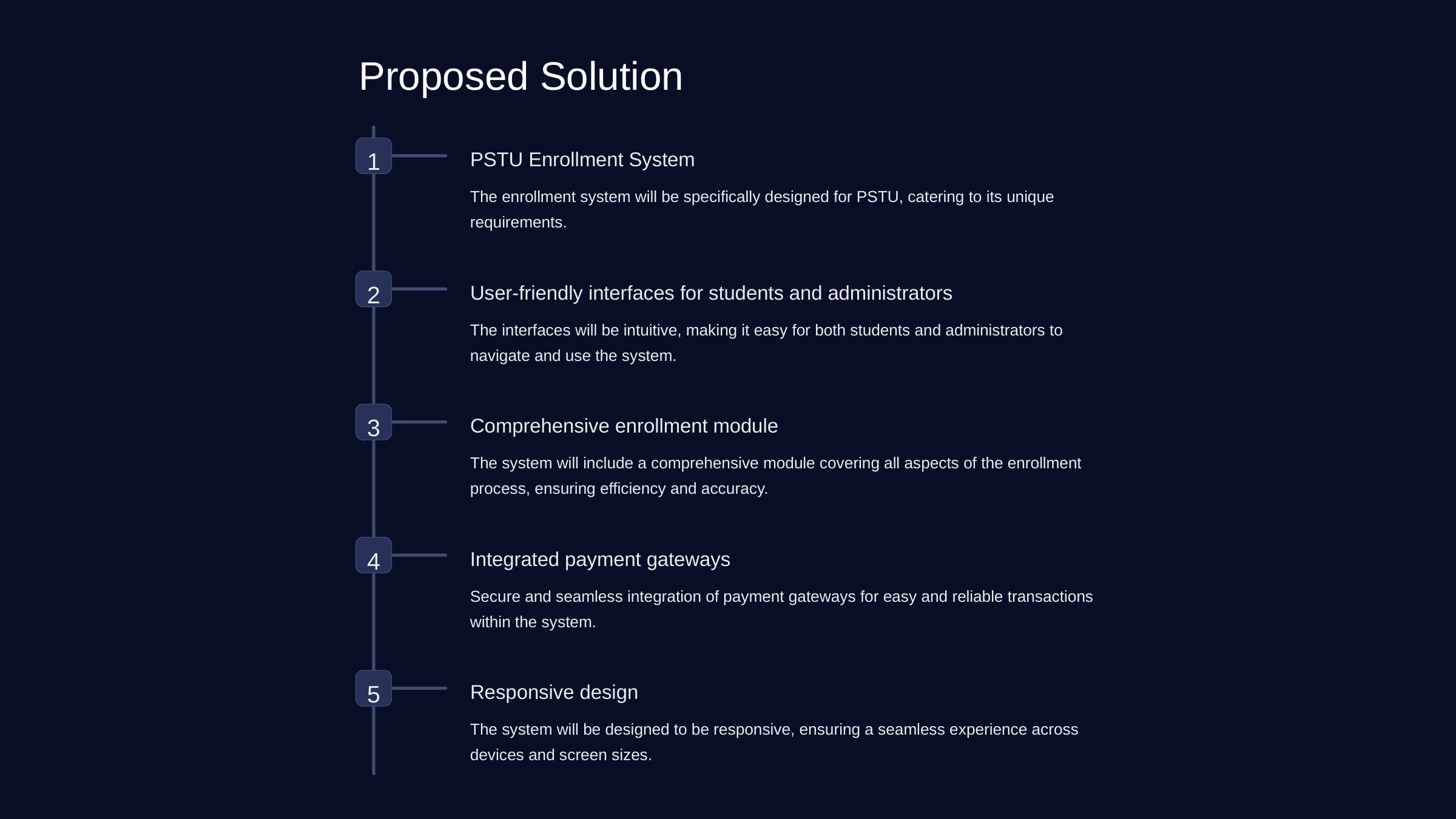

Proposed Solution

1
PSTU Enrollment System

The enrollment system will be specifically designed for PSTU, catering to its unique requirements.

2
User-friendly interfaces for students and administrators

The interfaces will be intuitive, making it easy for both students and administrators to navigate and use the system.

3
Comprehensive enrollment module

The system will include a comprehensive module covering all aspects of the enrollment process, ensuring efficiency and accuracy.

4
Integrated payment gateways

Secure and seamless integration of payment gateways for easy and reliable transactions within the system.

5
Responsive design

The system will be designed to be responsive, ensuring a seamless experience across devices and screen sizes.